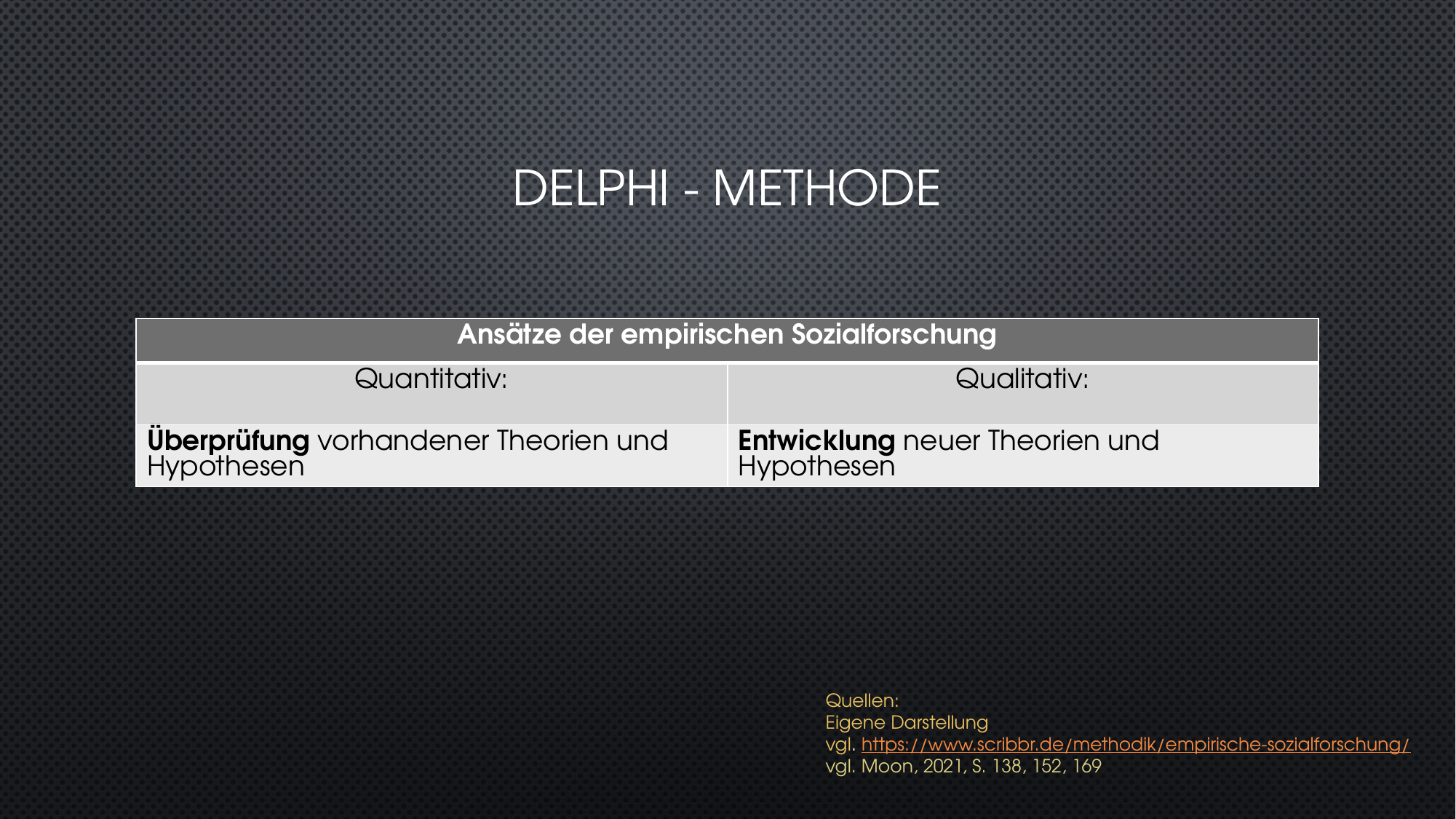

# Delphi - Methode
| Ansätze der empirischen Sozialforschung |  |
| --- | --- |
| Quantitativ: | Qualitativ: |
| Überprüfung vorhandener Theorien und Hypothesen | Entwicklung neuer Theorien und Hypothesen |
Quellen:
Eigene Darstellung
vgl. https://www.scribbr.de/methodik/empirische-sozialforschung/
vgl. Moon, 2021, S. 138, 152, 169